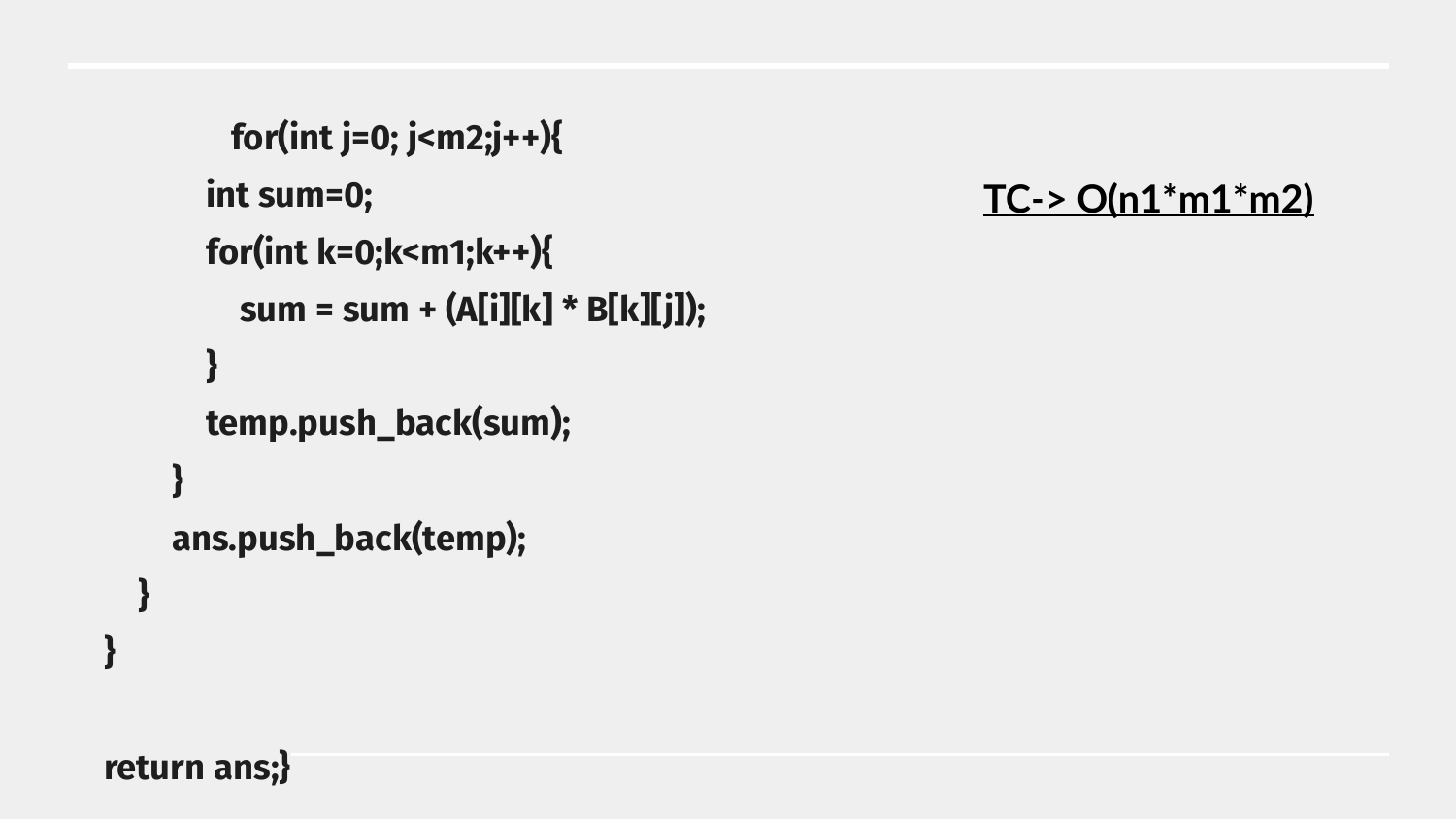

for(int j=0; j<m2;j++){
                    int sum=0;
                    for(int k=0;k<m1;k++){
                        sum = sum + (A[i][k] * B[k][j]);
                    }
                    temp.push_back(sum);
                }
                ans.push_back(temp);
            }
        }

        return ans;}

TC-> O(n1*m1*m2)